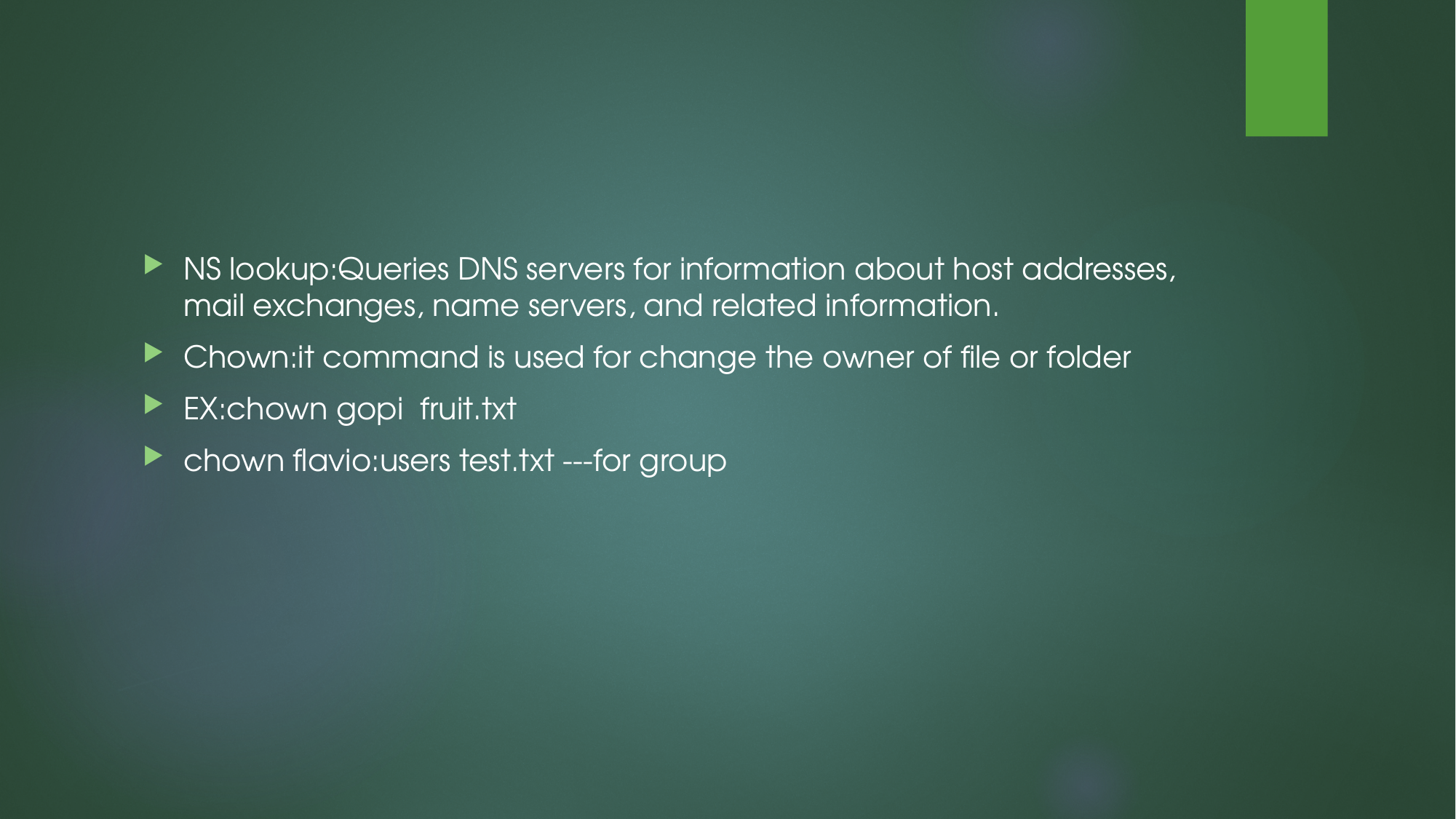

#
NS lookup:Queries DNS servers for information about host addresses, mail exchanges, name servers, and related information.
Chown:it command is used for change the owner of file or folder
EX:chown gopi  fruit.txt
chown flavio:users test.txt ---for group